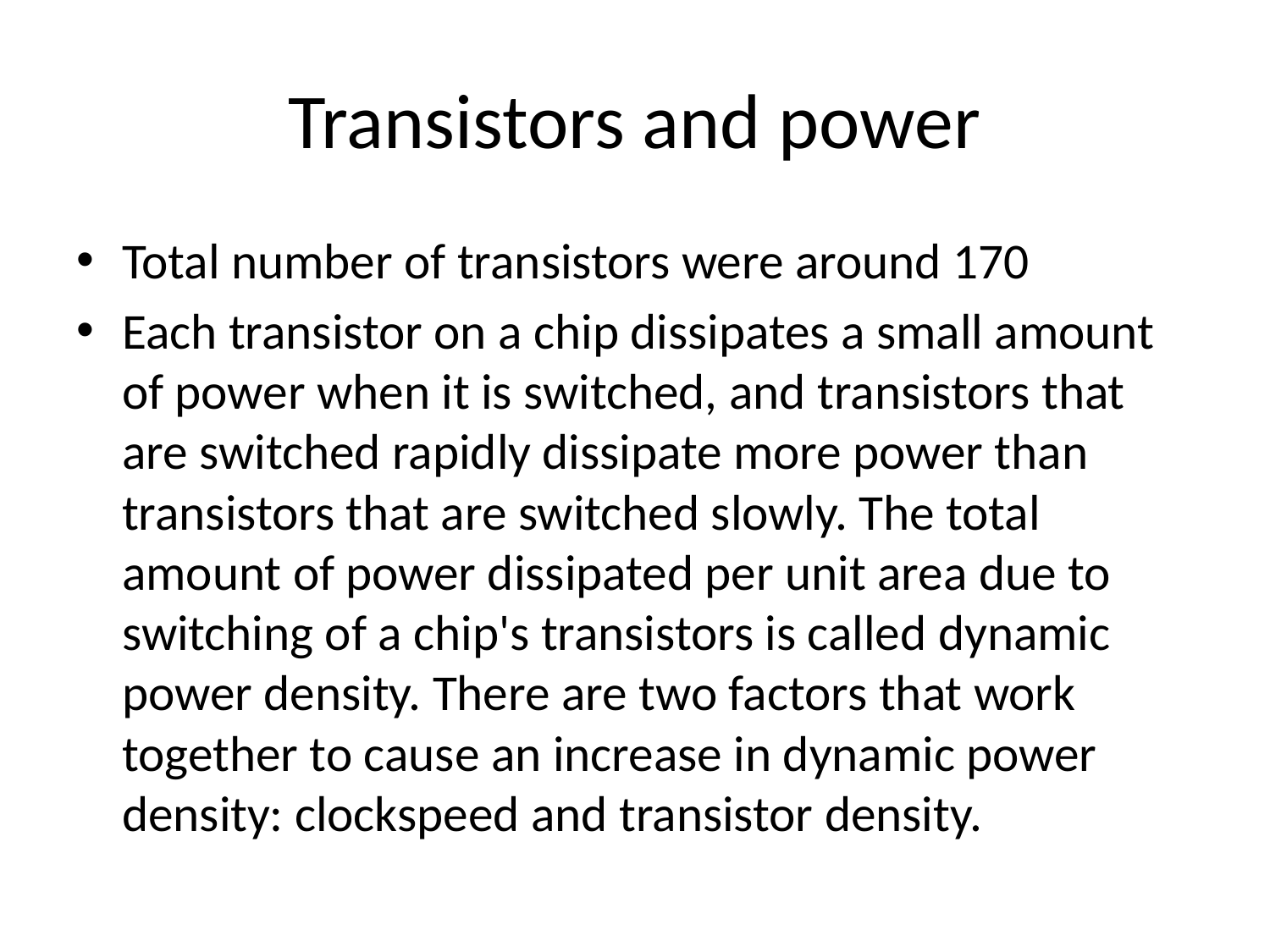

# Transistors and power
Total number of transistors were around 170
Each transistor on a chip dissipates a small amount of power when it is switched, and transistors that are switched rapidly dissipate more power than transistors that are switched slowly. The total amount of power dissipated per unit area due to switching of a chip's transistors is called dynamic power density. There are two factors that work together to cause an increase in dynamic power density: clockspeed and transistor density.